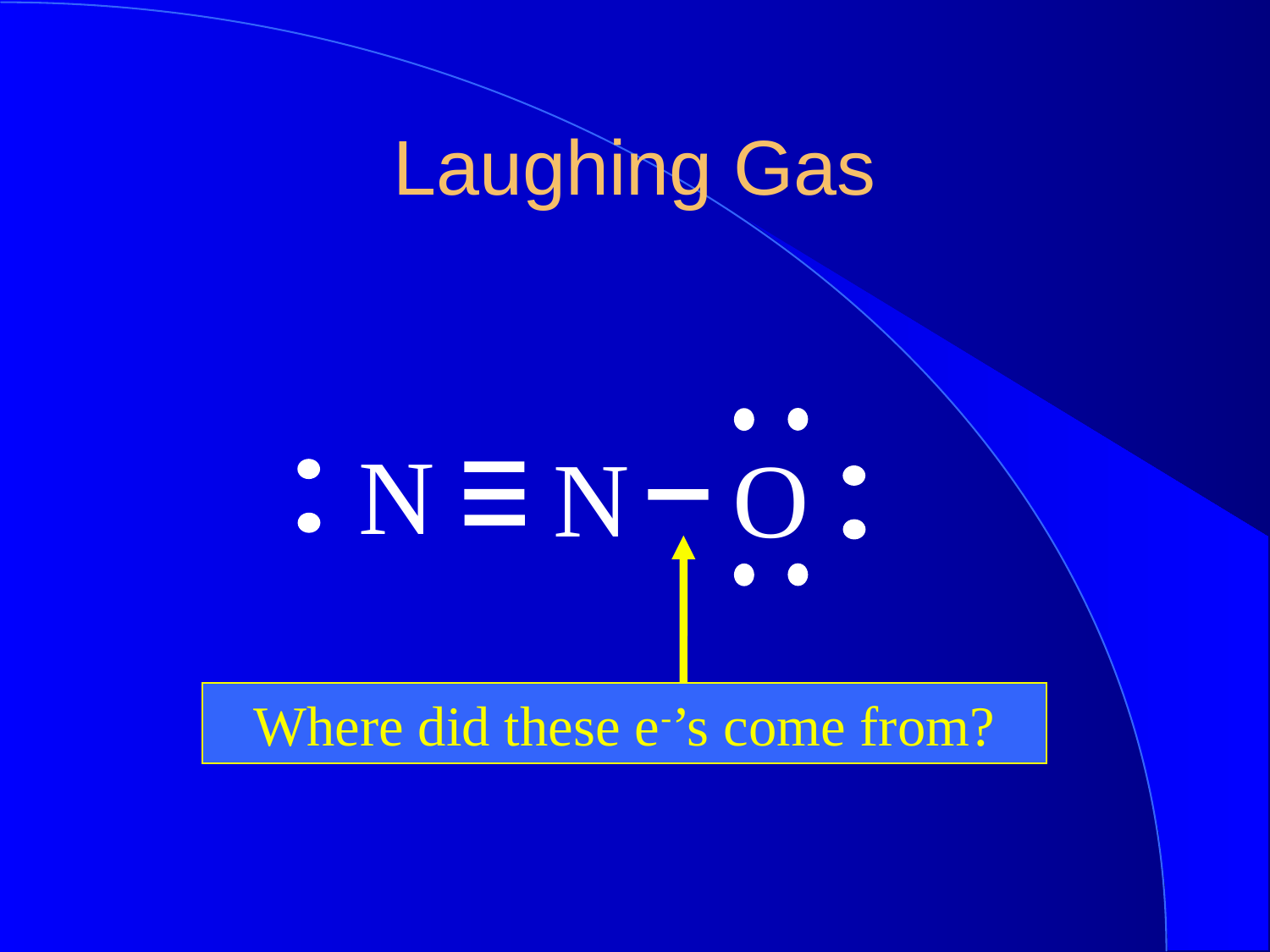

Laughing Gas

N
N
O

Where did these e-’s come from?